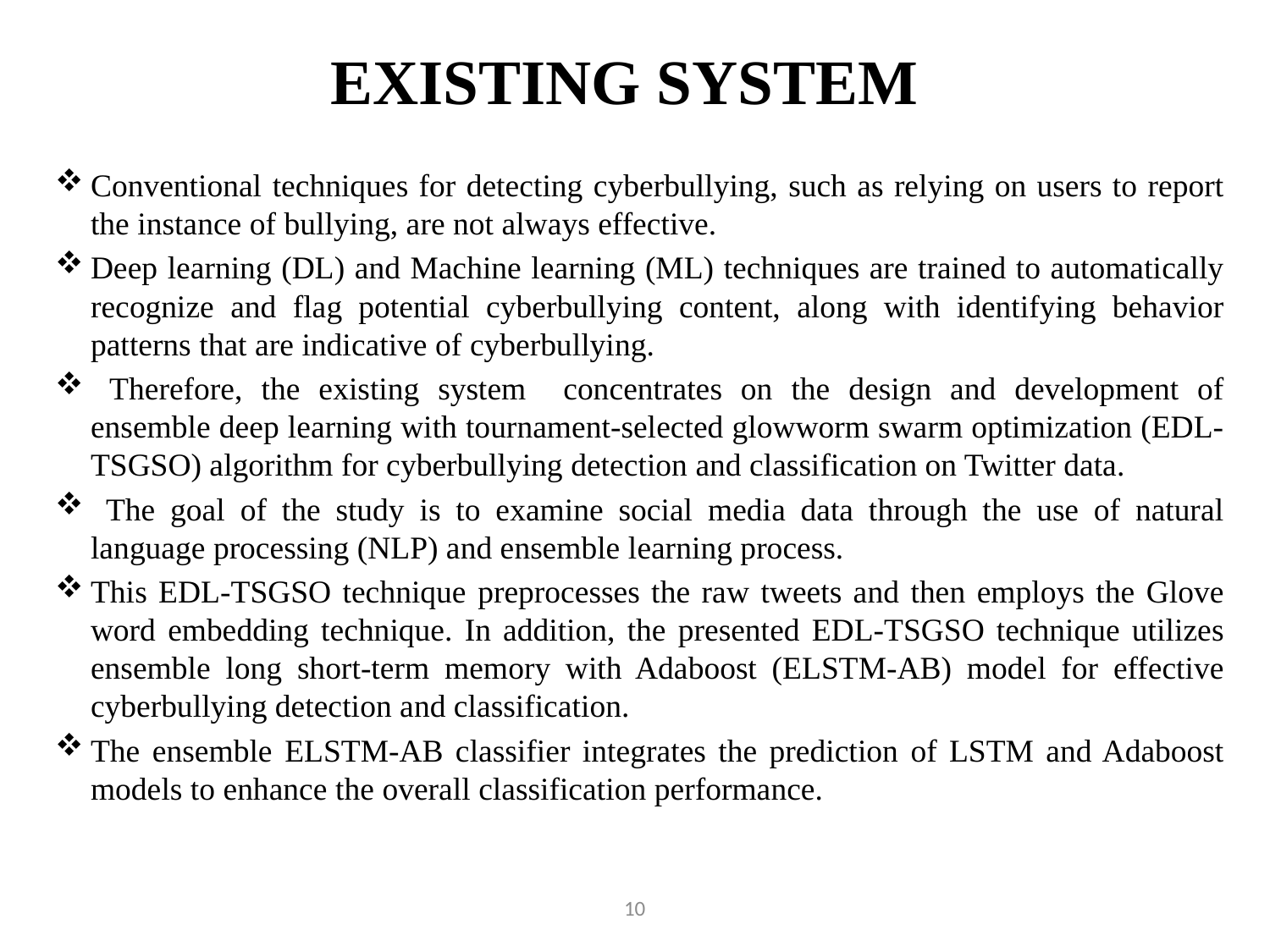

# EXISTING SYSTEM
Conventional techniques for detecting cyberbullying, such as relying on users to report the instance of bullying, are not always effective.
Deep learning (DL) and Machine learning (ML) techniques are trained to automatically recognize and flag potential cyberbullying content, along with identifying behavior patterns that are indicative of cyberbullying.
 Therefore, the existing system  concentrates on the design and development of ensemble deep learning with tournament-selected glowworm swarm optimization (EDL-TSGSO) algorithm for cyberbullying detection and classification on Twitter data.
 The goal of the study is to examine social media data through the use of natural language processing (NLP) and ensemble learning process.
This EDL-TSGSO technique preprocesses the raw tweets and then employs the Glove word embedding technique. In addition, the presented EDL-TSGSO technique utilizes ensemble long short-term memory with Adaboost (ELSTM-AB) model for effective cyberbullying detection and classification.
The ensemble ELSTM-AB classifier integrates the prediction of LSTM and Adaboost models to enhance the overall classification performance.
10